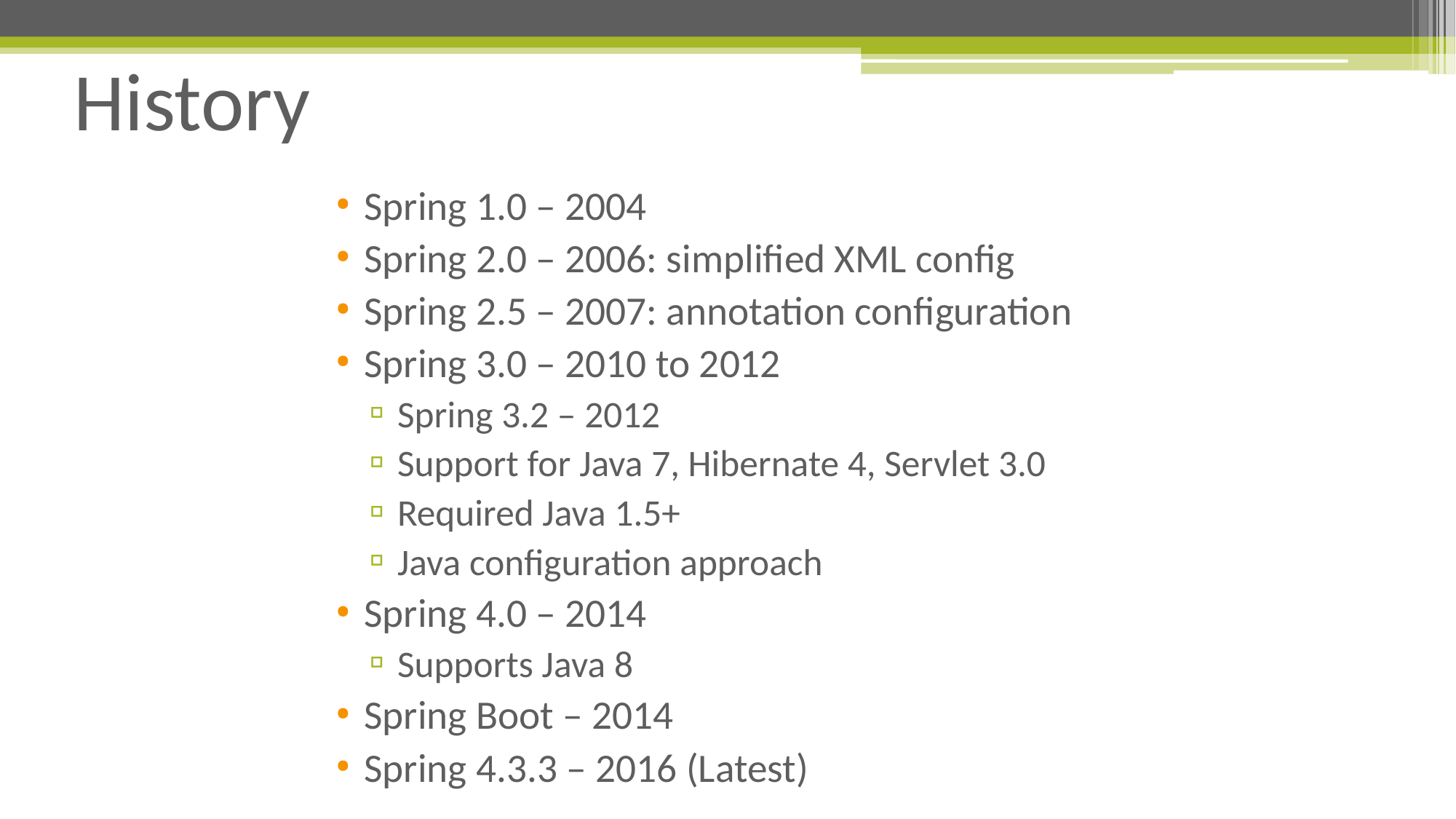

# History
Spring 1.0 – 2004
Spring 2.0 – 2006: simplified XML config
Spring 2.5 – 2007: annotation configuration
Spring 3.0 – 2010 to 2012
Spring 3.2 – 2012
Support for Java 7, Hibernate 4, Servlet 3.0
Required Java 1.5+
Java configuration approach
Spring 4.0 – 2014
Supports Java 8
Spring Boot – 2014
Spring 4.3.3 – 2016 (Latest)